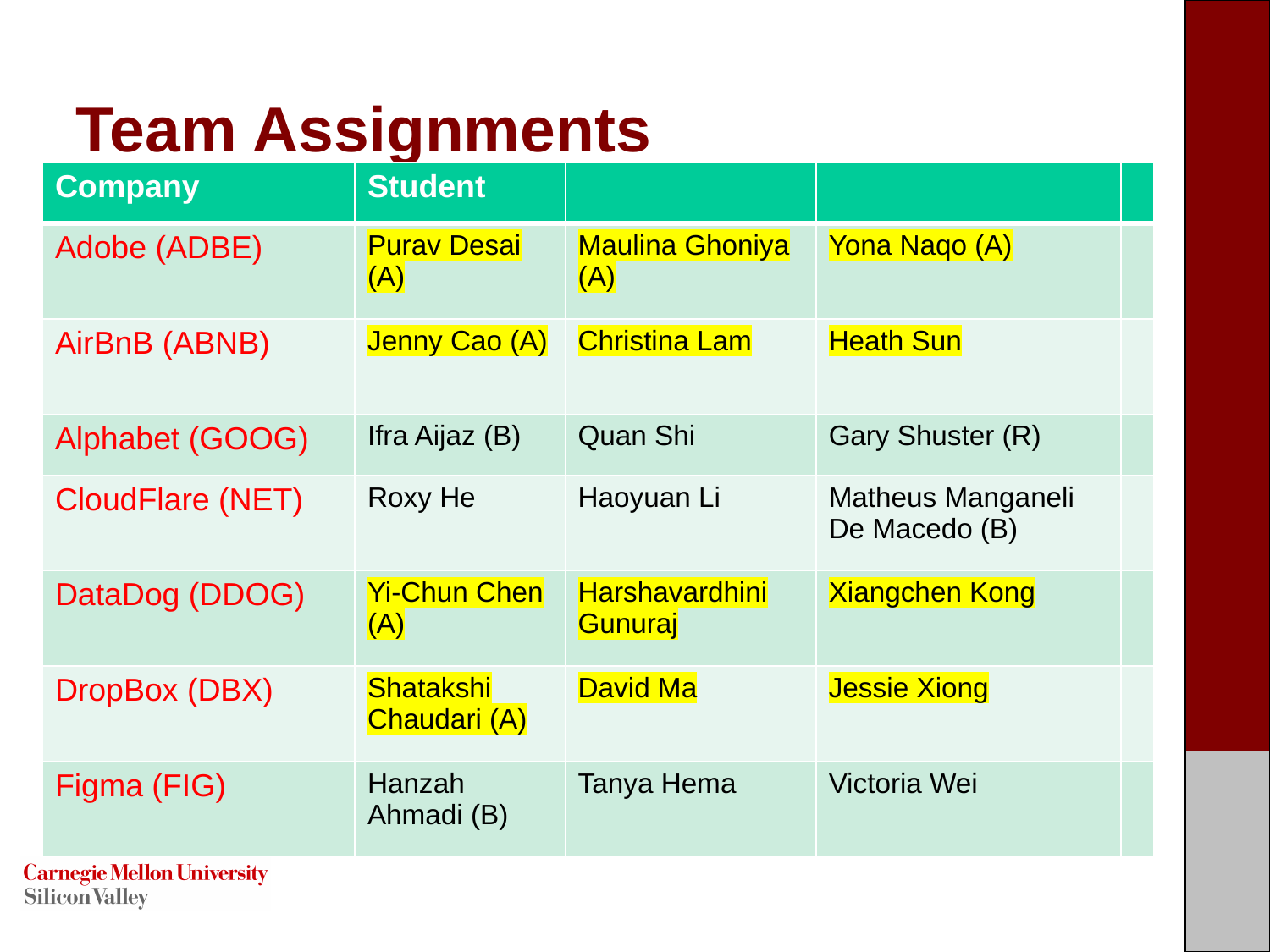

# Team Assignments
| Company | Student |  |  |  |
| --- | --- | --- | --- | --- |
| Adobe (ADBE) | Purav Desai (A) | Maulina Ghoniya (A) | Yona Naqo (A) |  |
| AirBnB (ABNB) | Jenny Cao (A) | Christina Lam | Heath Sun |  |
| Alphabet (GOOG) | Ifra Aijaz (B) | Quan Shi | Gary Shuster (R) |  |
| CloudFlare (NET) | Roxy He | Haoyuan Li | Matheus Manganeli De Macedo (B) |  |
| DataDog (DDOG) | Yi-Chun Chen (A) | Harshavardhini Gunuraj | Xiangchen Kong |  |
| DropBox (DBX) | Shatakshi Chaudari (A) | David Ma | Jessie Xiong |  |
| Figma (FIG) | Hanzah Ahmadi (B) | Tanya Hema | Victoria Wei |  |
west.cmu.edu